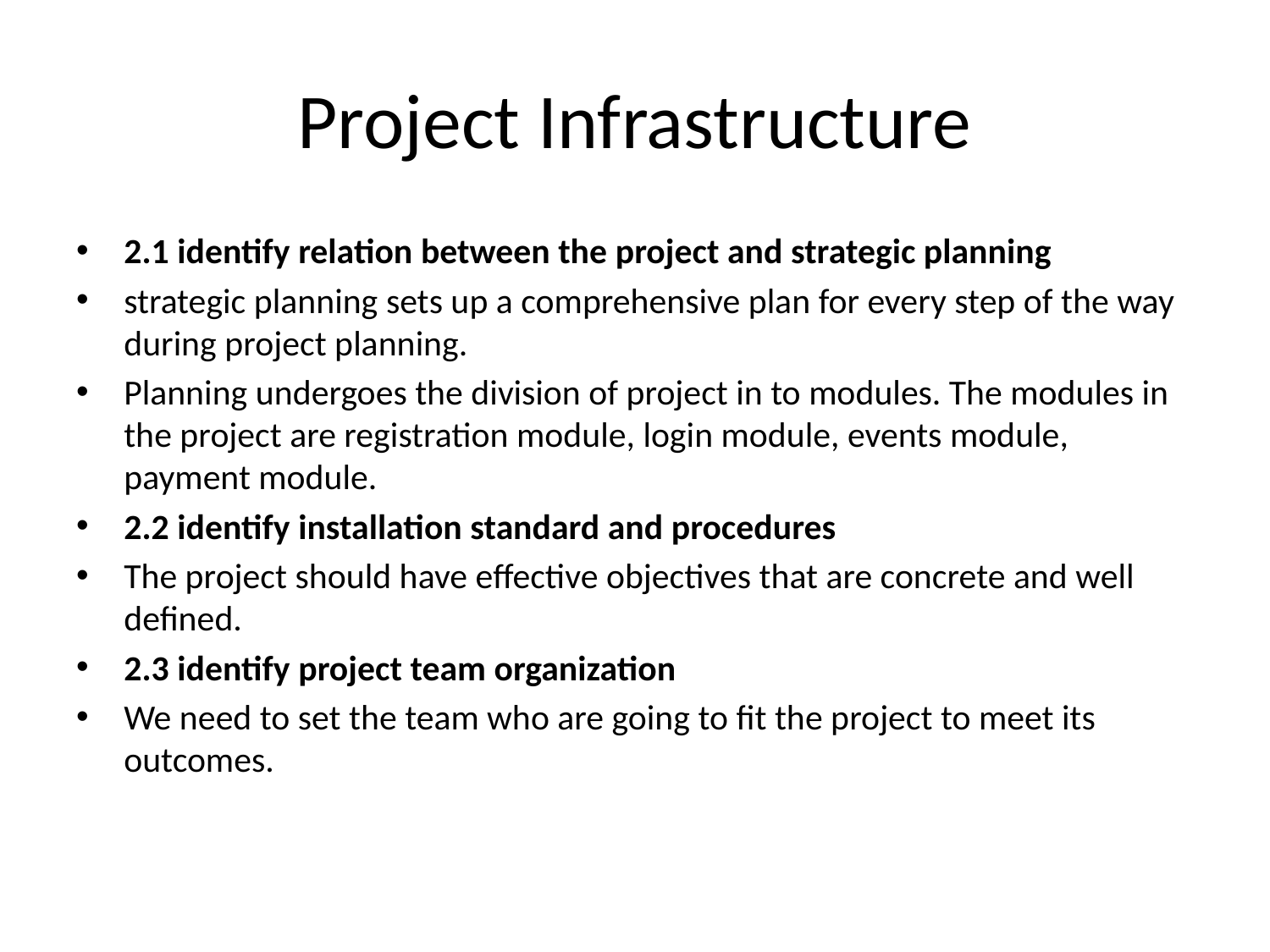

# Project Infrastructure
2.1 identify relation between the project and strategic planning
strategic planning sets up a comprehensive plan for every step of the way during project planning.
Planning undergoes the division of project in to modules. The modules in the project are registration module, login module, events module, payment module.
2.2 identify installation standard and procedures
The project should have effective objectives that are concrete and well defined.
2.3 identify project team organization
We need to set the team who are going to fit the project to meet its outcomes.